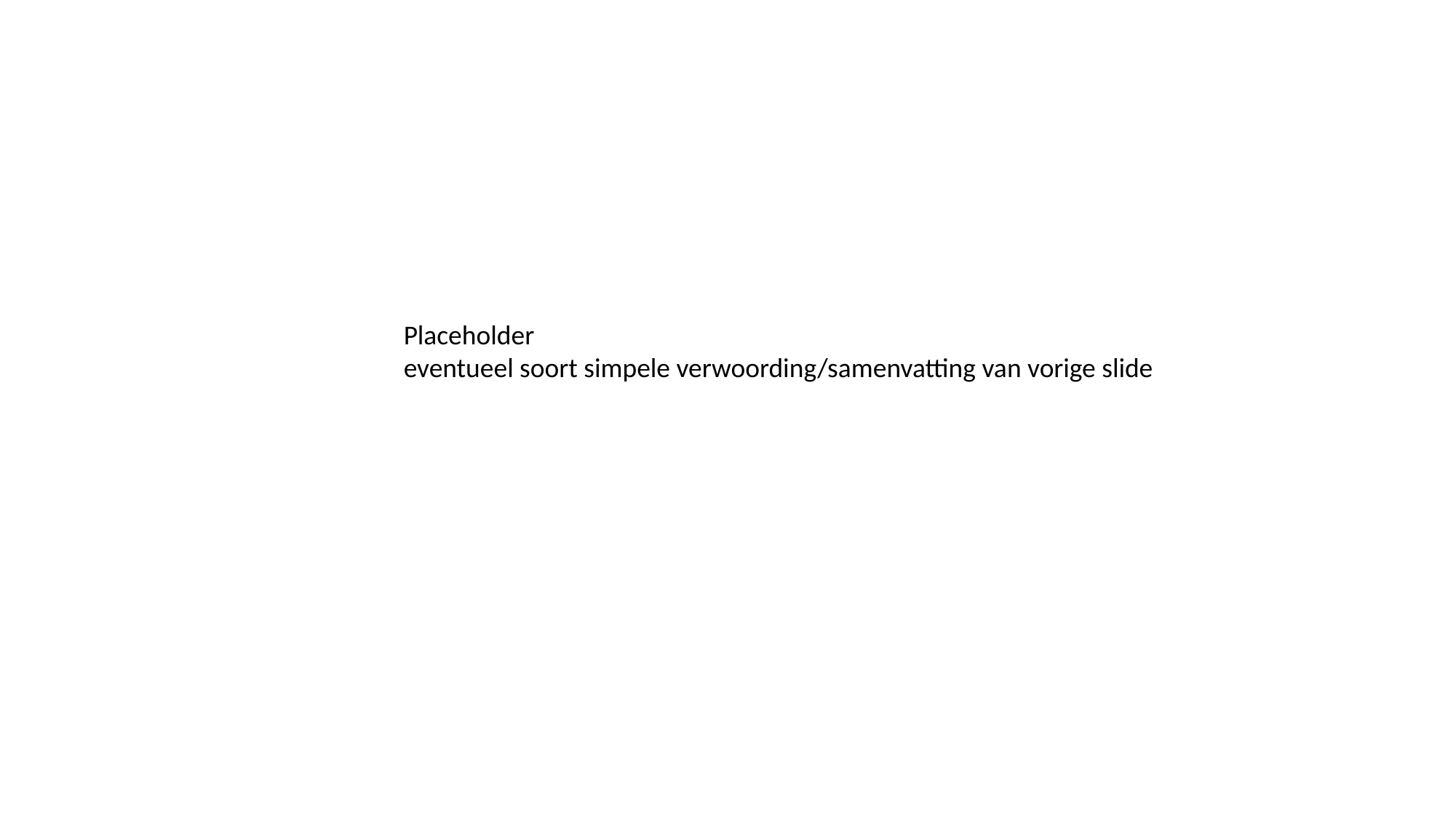

Placeholder
eventueel soort simpele verwoording/samenvatting van vorige slide